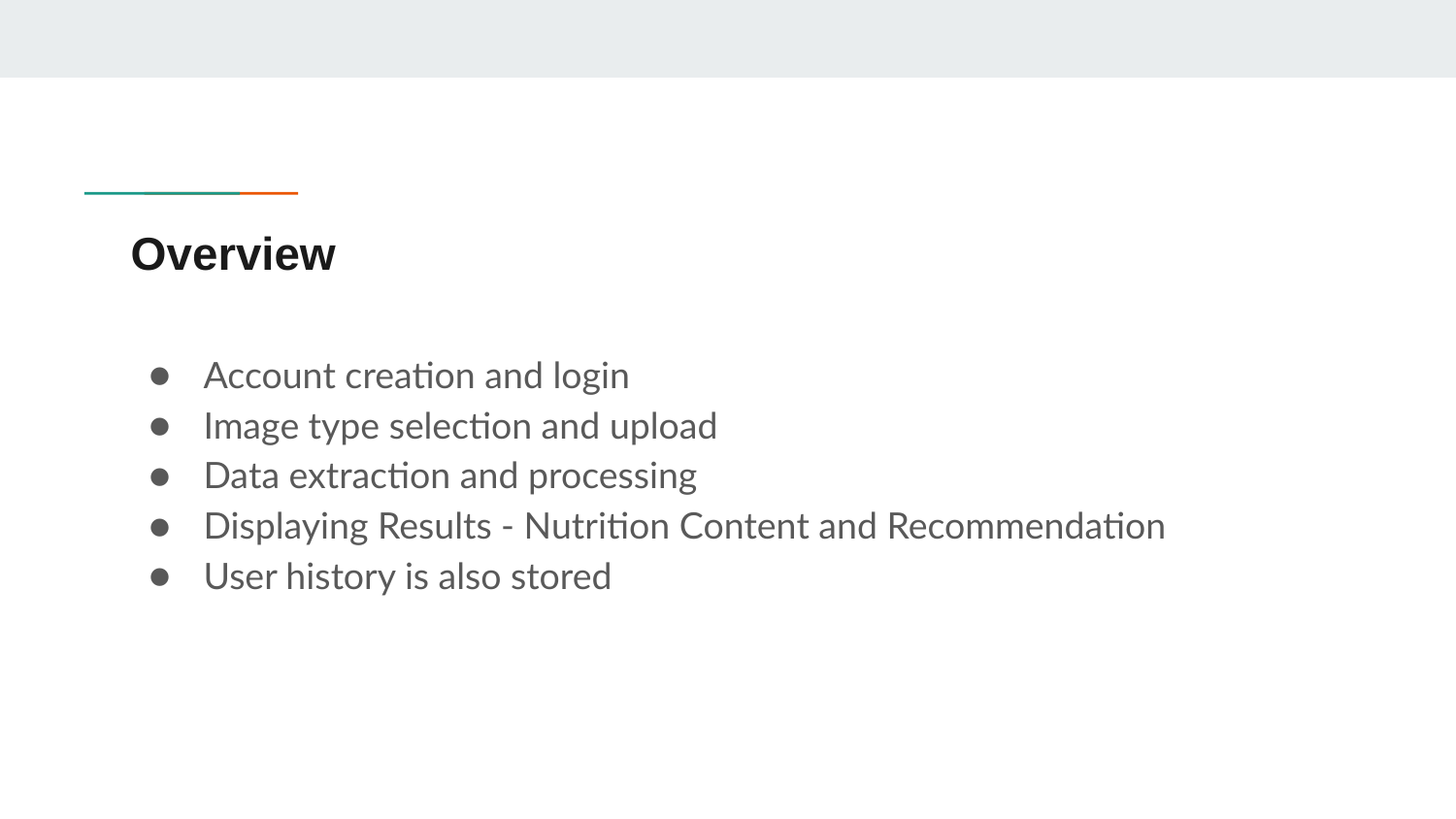

# Overview
Account creation and login
Image type selection and upload
Data extraction and processing
Displaying Results - Nutrition Content and Recommendation
User history is also stored